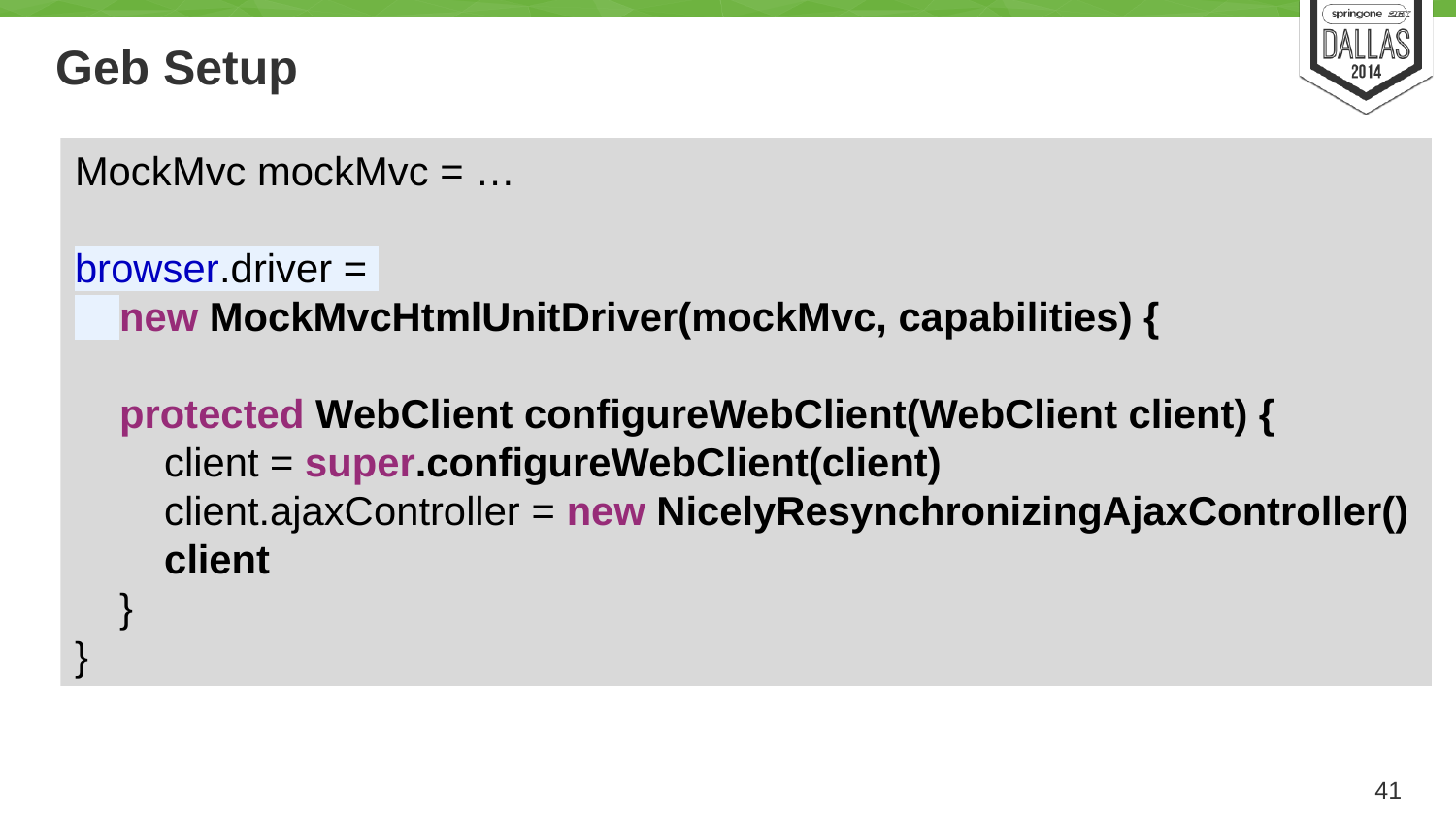

# Geb Setup
MockMvc mockMvc = …

browser.driver =
    new MockMvcHtmlUnitDriver(mockMvc, capabilities) {

    protected WebClient configureWebClient(WebClient client) {
        client = super.configureWebClient(client)
        client.ajaxController = new NicelyResynchronizingAjaxController()
        client
    }
}
41